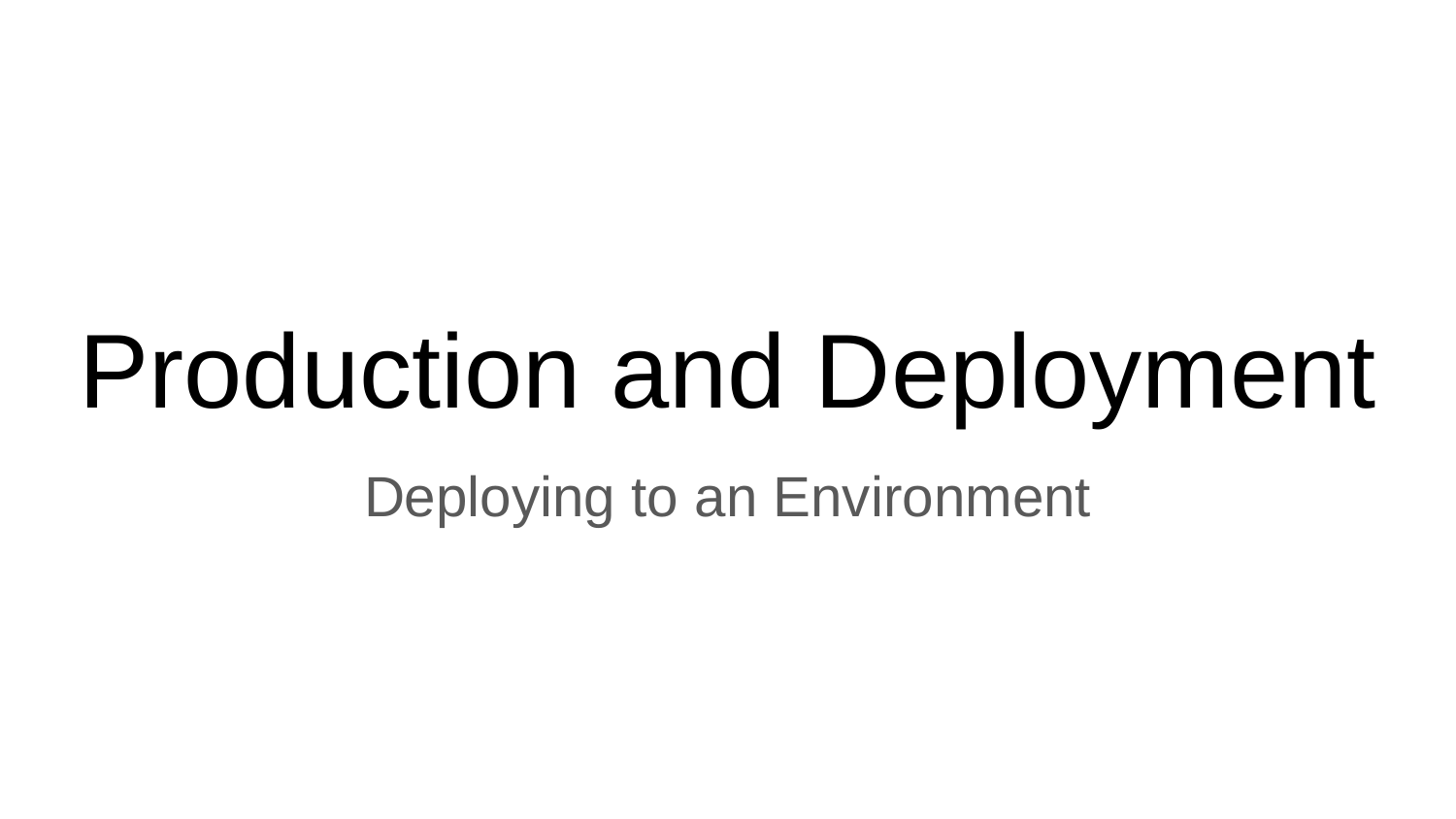

# Production and Deployment
Deploying to an Environment